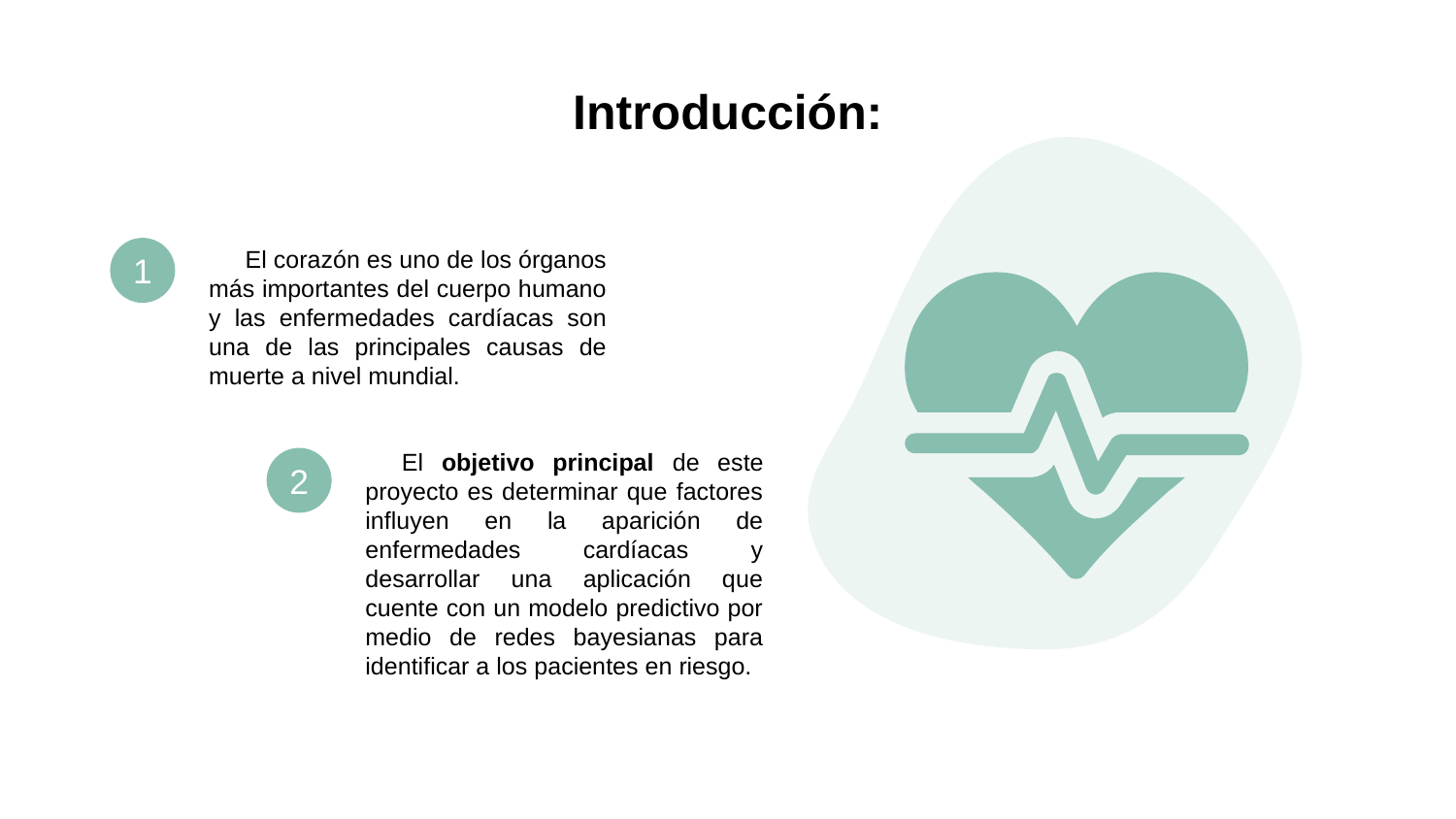

# Introducción:

El corazón es uno de los órganos más importantes del cuerpo humano y las enfermedades cardíacas son una de las principales causas de muerte a nivel mundial.
1

El objetivo principal de este proyecto es determinar que factores influyen en la aparición de enfermedades cardíacas y desarrollar una aplicación que cuente con un modelo predictivo por medio de redes bayesianas para identificar a los pacientes en riesgo.
2